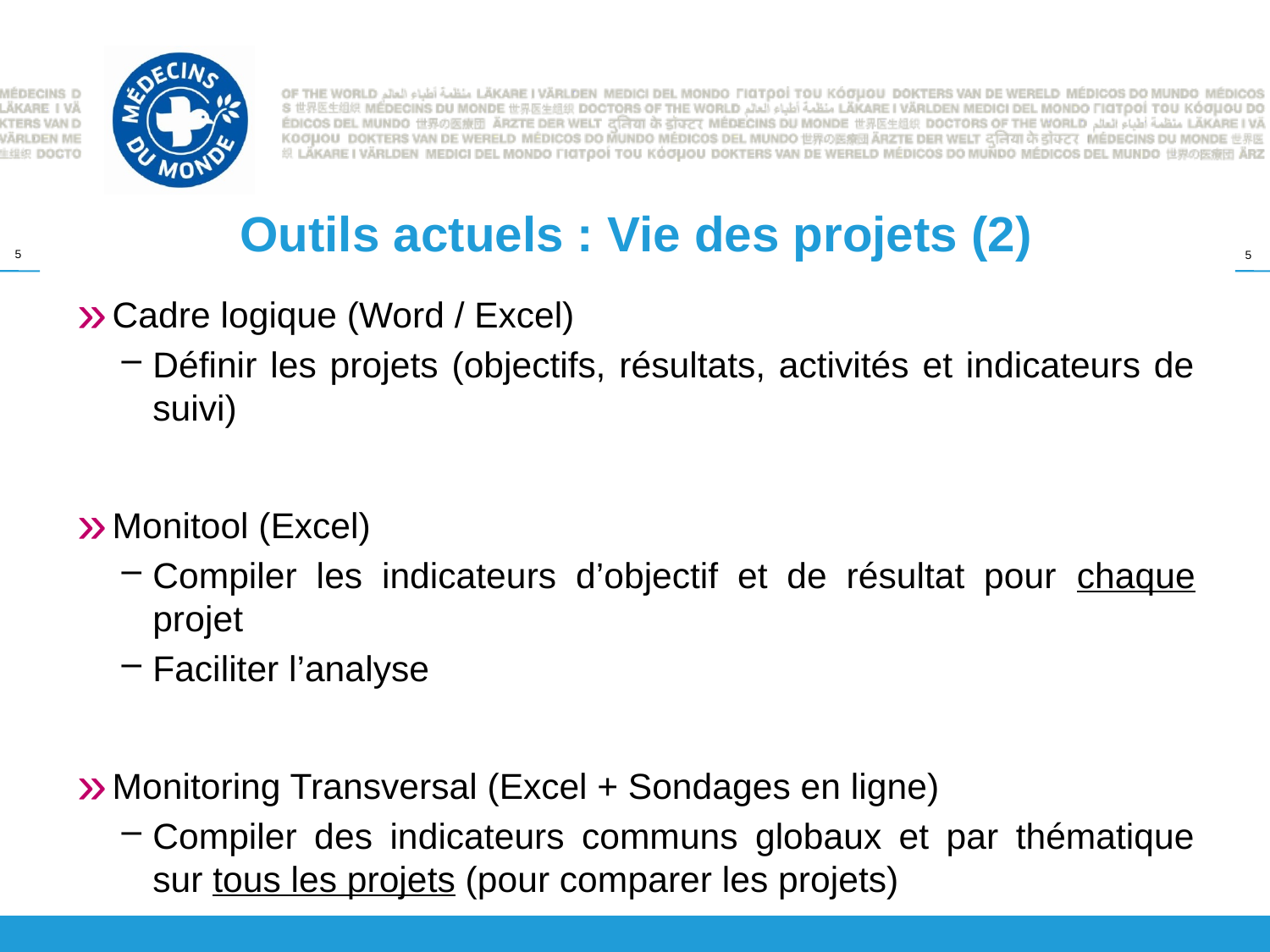

# Outils actuels : Vie des projets (2)
Cadre logique (Word / Excel)
Définir les projets (objectifs, résultats, activités et indicateurs de suivi)

Monitool (Excel)
Compiler les indicateurs d’objectif et de résultat pour chaque projet
Faciliter l’analyse

Monitoring Transversal (Excel + Sondages en ligne)
Compiler des indicateurs communs globaux et par thématique sur tous les projets (pour comparer les projets)